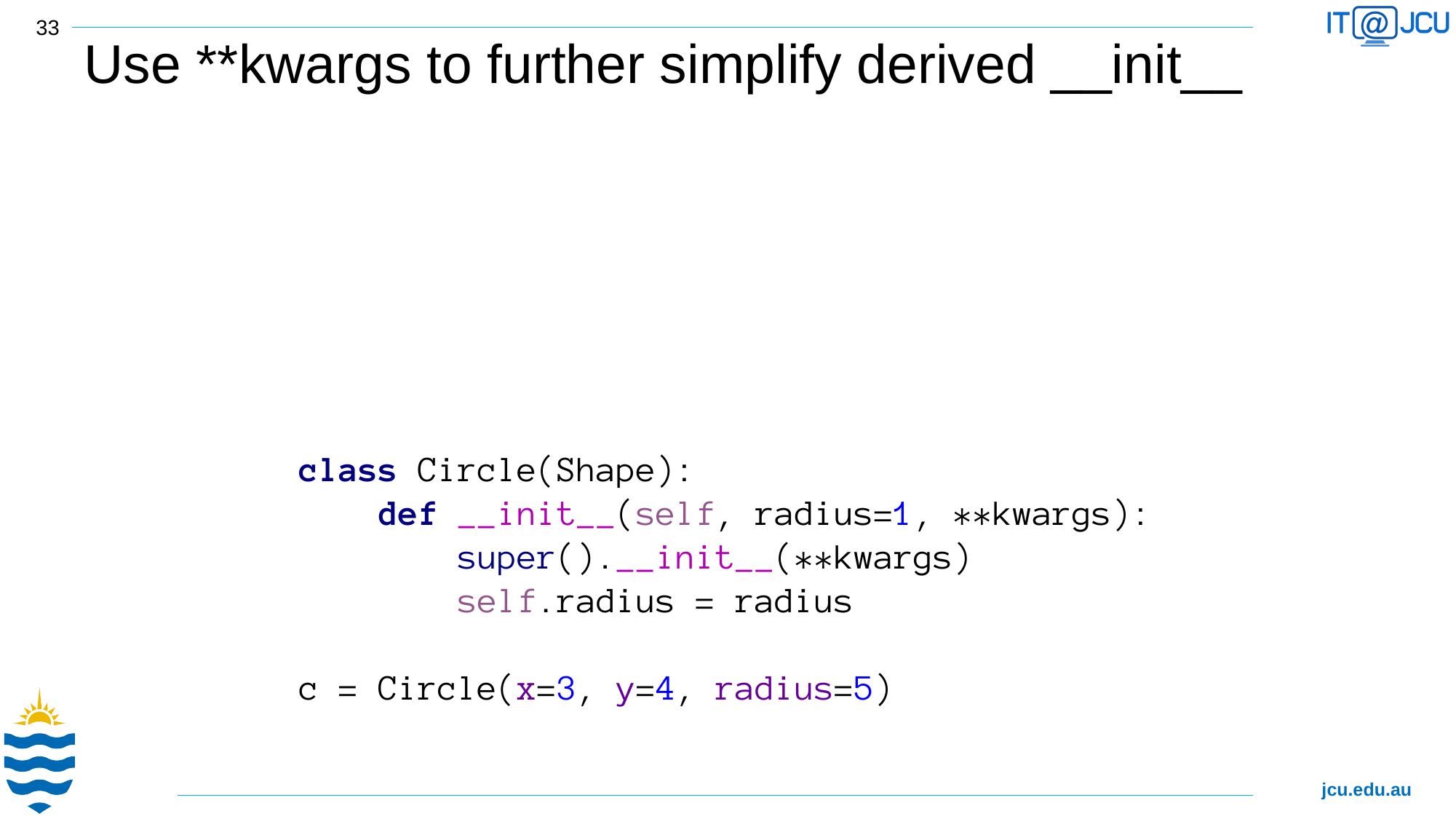

33
# Use **kwargs to further simplify derived __init__
Instead of passing positional arguments explicitly, we can pass all arguments using **kwargs
kwargs = keyword arguments = a dictionary of all the arguments

class Circle(Shape):
    def __init__(self, radius=1, **kwargs):
        super().__init__(**kwargs)
        self.radius = radius
c = Circle(x=3, y=4, radius=5)